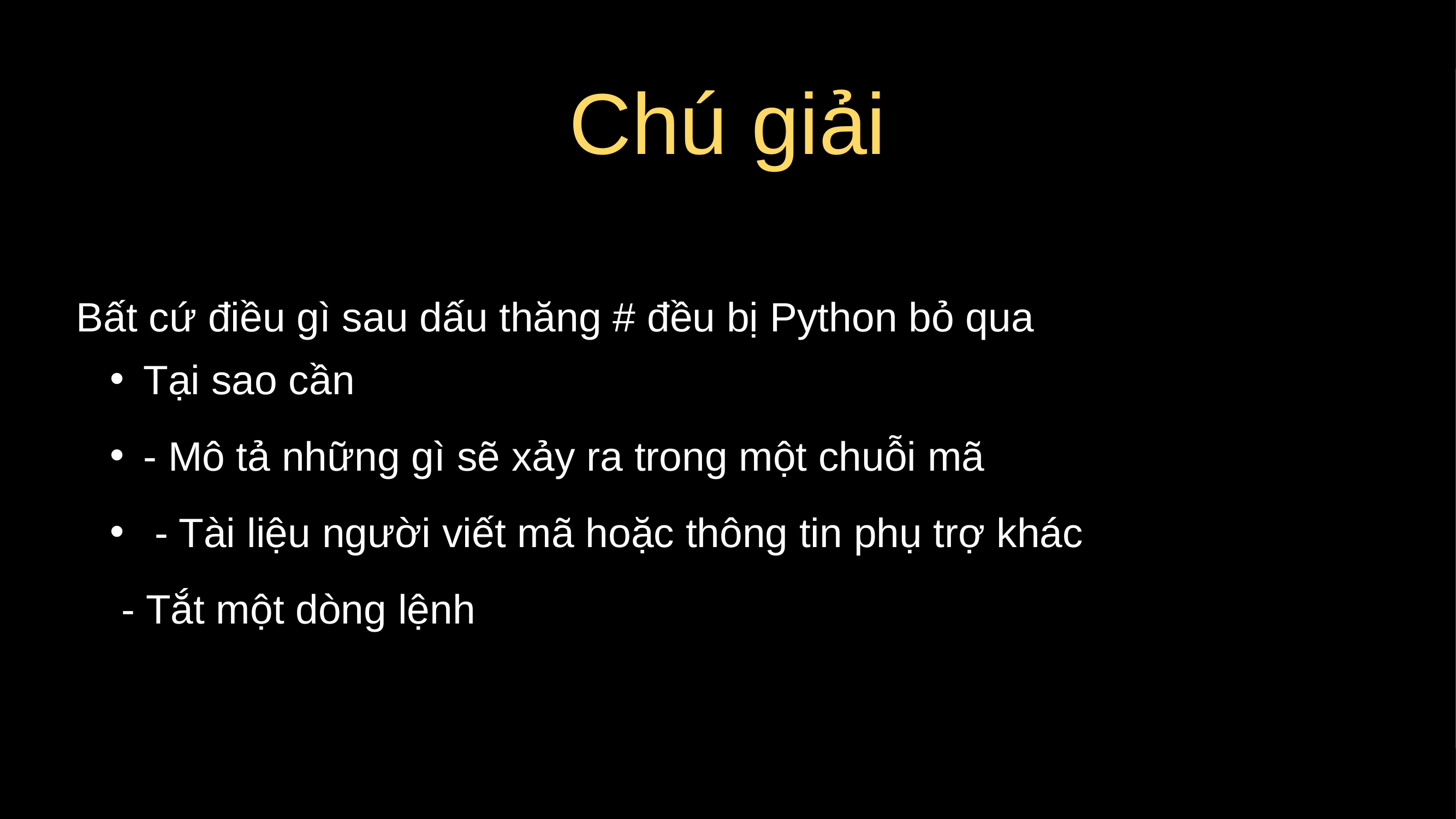

# Chú giải
Bất cứ điều gì sau dấu thăng # đều bị Python bỏ qua
Tại sao cần
- Mô tả những gì sẽ xảy ra trong một chuỗi mã
 - Tài liệu người viết mã hoặc thông tin phụ trợ khác
 - Tắt một dòng lệnh